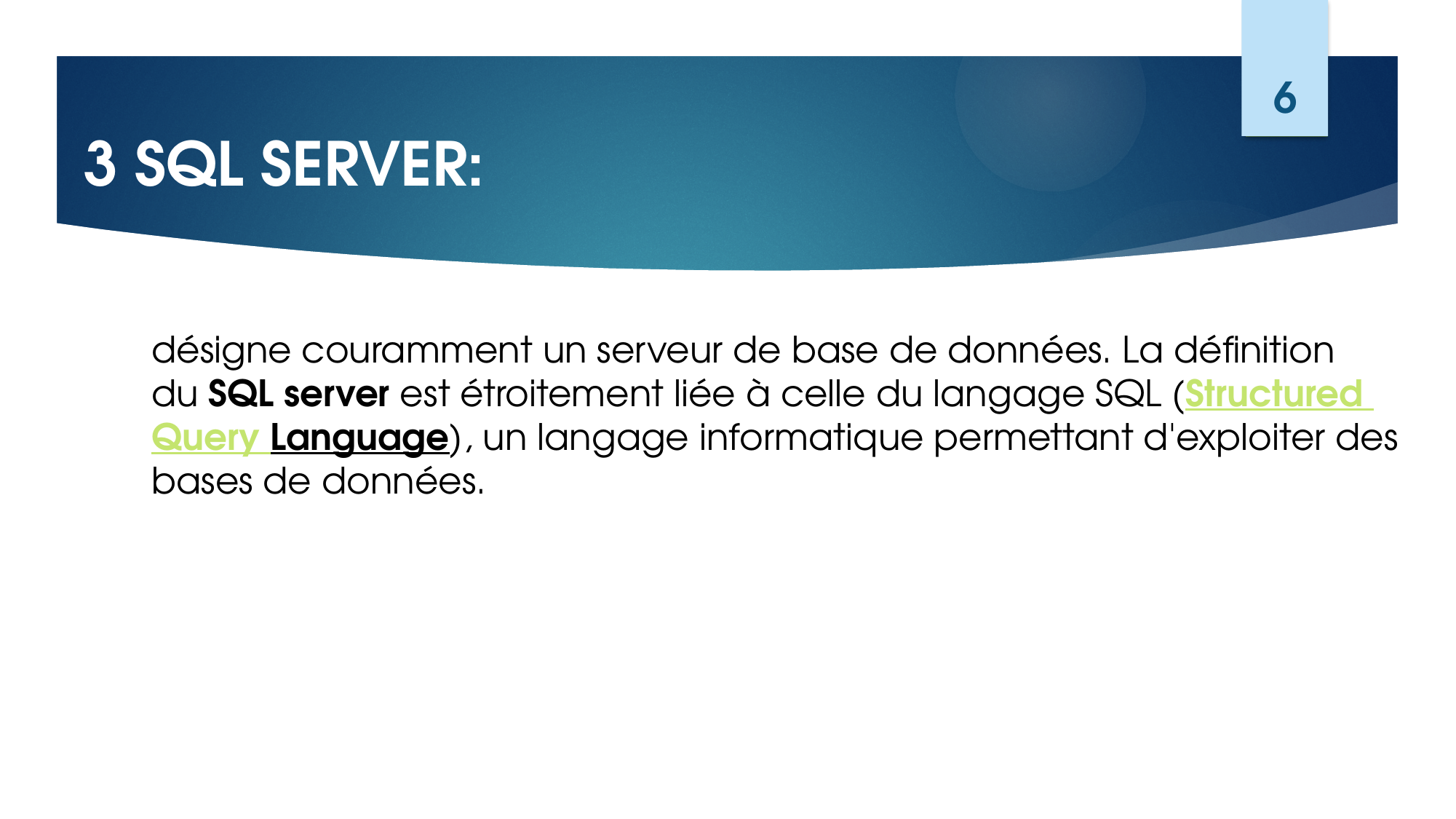

6
# 3 SQL SERVER:
désigne couramment un serveur de base de données. La définition du SQL server est étroitement liée à celle du langage SQL (Structured Query Language), un langage informatique permettant d'exploiter des bases de données.